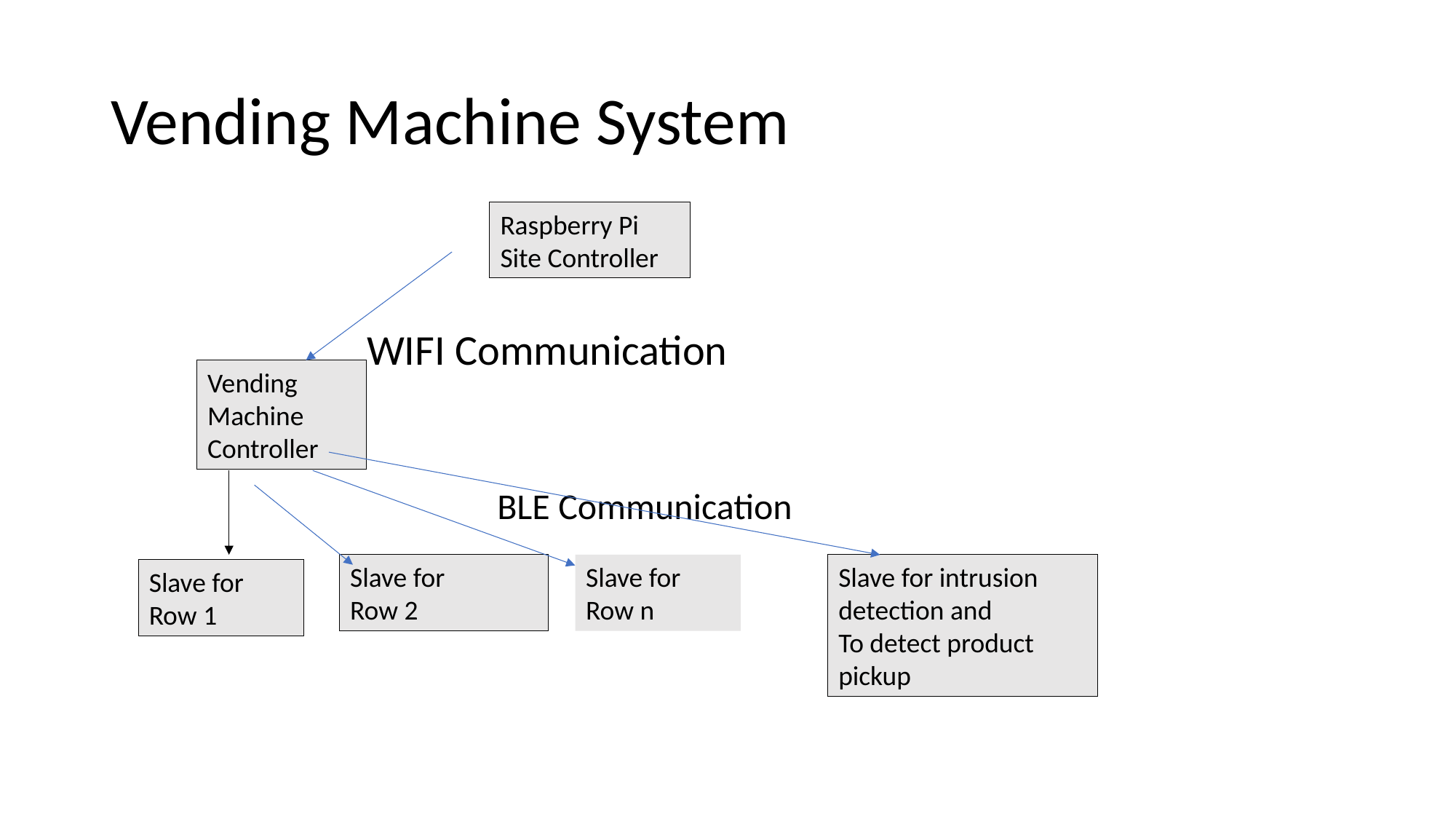

# Vending Machine System
Raspberry Pi
Site Controller
WIFI Communication
Vending
Machine
Controller
BLE Communication
Slave for intrusion detection and
To detect product pickup
Slave for
Row n
Slave for
Row 2
Slave for Row 1